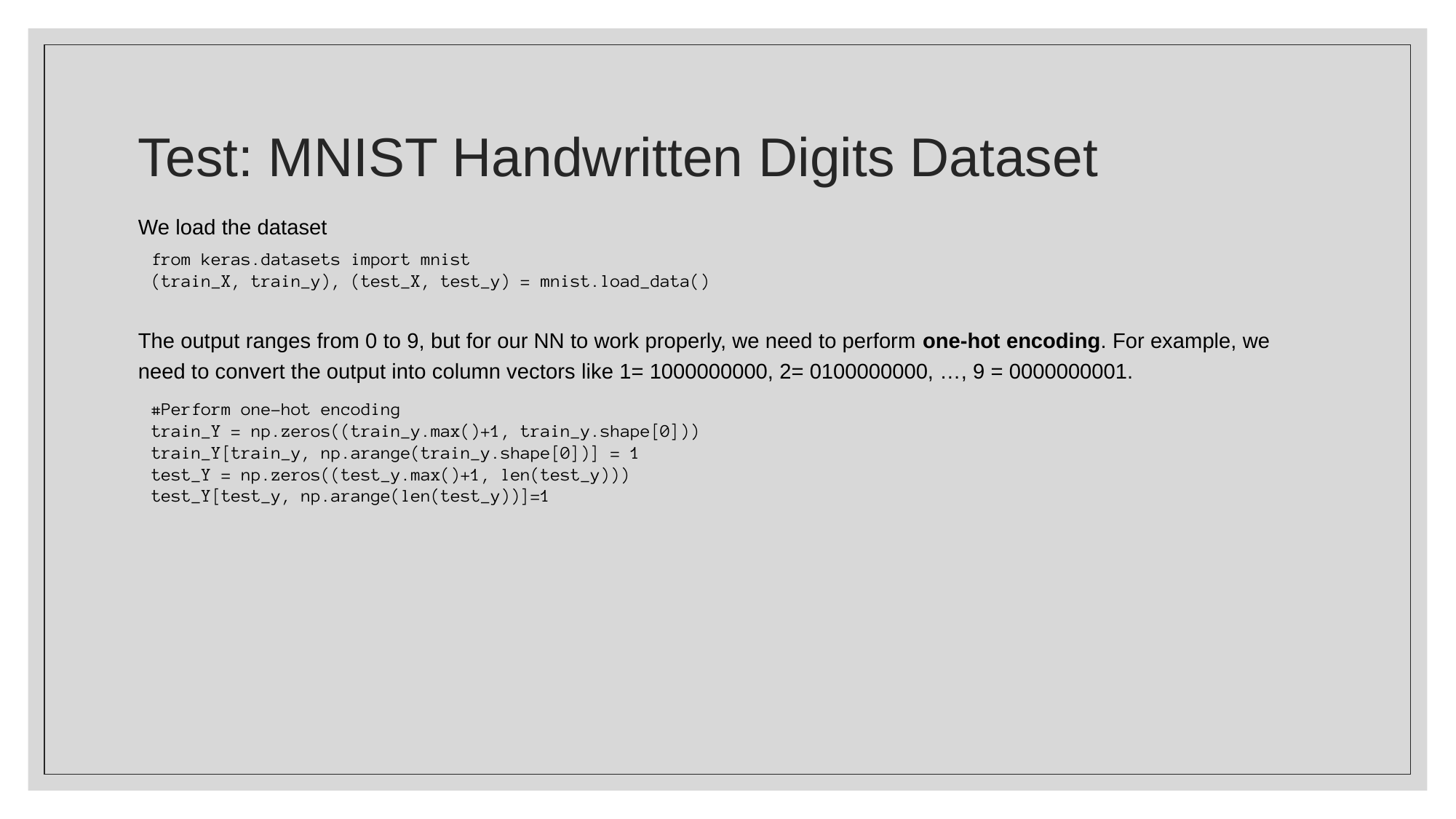

# Test: MNIST Handwritten Digits Dataset
We load the dataset
from keras.datasets import mnist
(train_X, train_y), (test_X, test_y) = mnist.load_data()
The output ranges from 0 to 9, but for our NN to work properly, we need to perform one-hot encoding. For example, we need to convert the output into column vectors like 1= 1000000000, 2= 0100000000, …, 9 = 0000000001.
#Perform one-hot encoding
train_Y = np.zeros((train_y.max()+1, train_y.shape[0]))
train_Y[train_y, np.arange(train_y.shape[0])] = 1
test_Y = np.zeros((test_y.max()+1, len(test_y)))
test_Y[test_y, np.arange(len(test_y))]=1